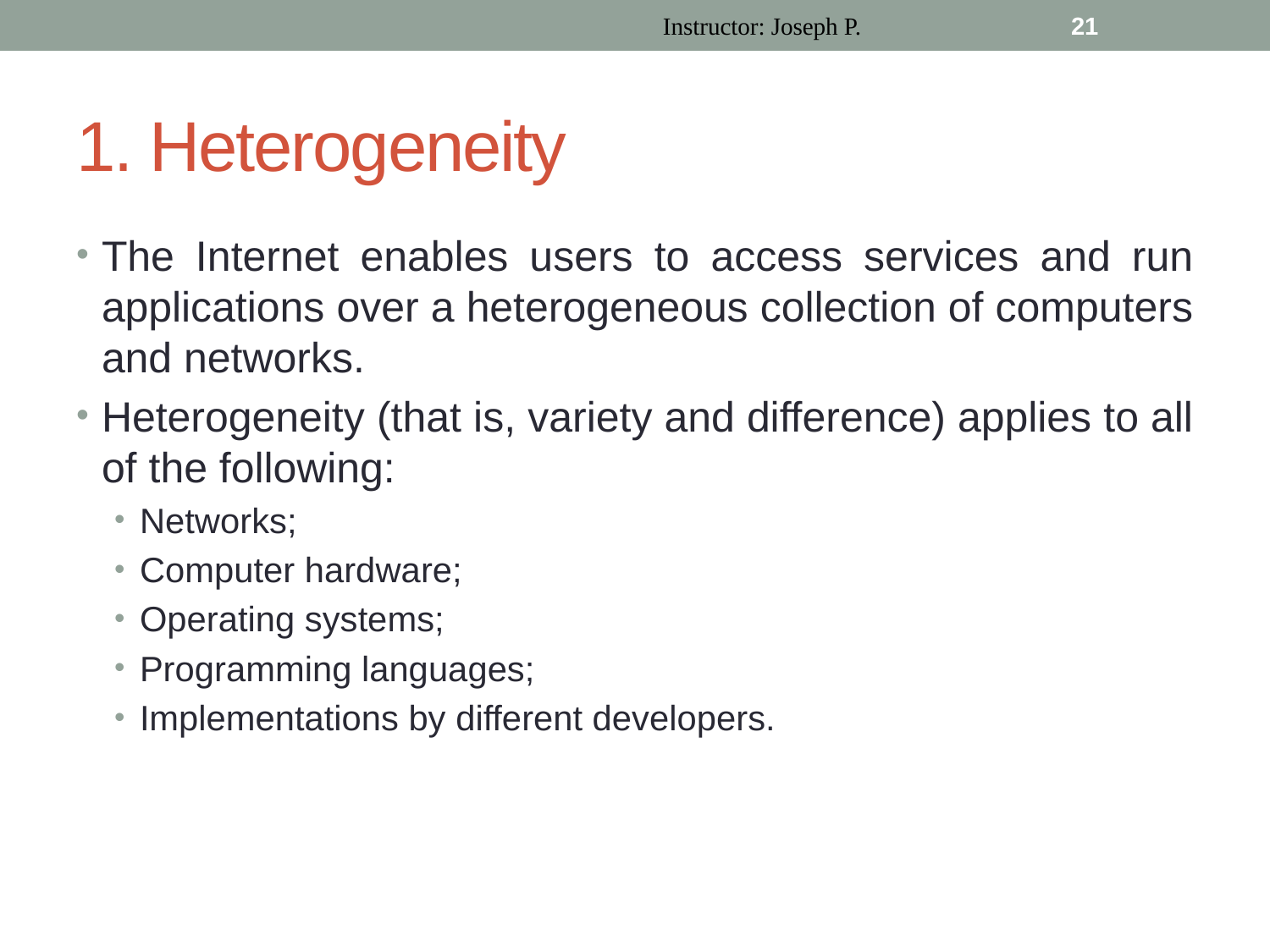

Instructor: Joseph P.
21
# 1. Heterogeneity
The Internet enables users to access services and run applications over a heterogeneous collection of computers and networks.
Heterogeneity (that is, variety and difference) applies to all of the following:
Networks;
Computer hardware;
Operating systems;
Programming languages;
Implementations by different developers.